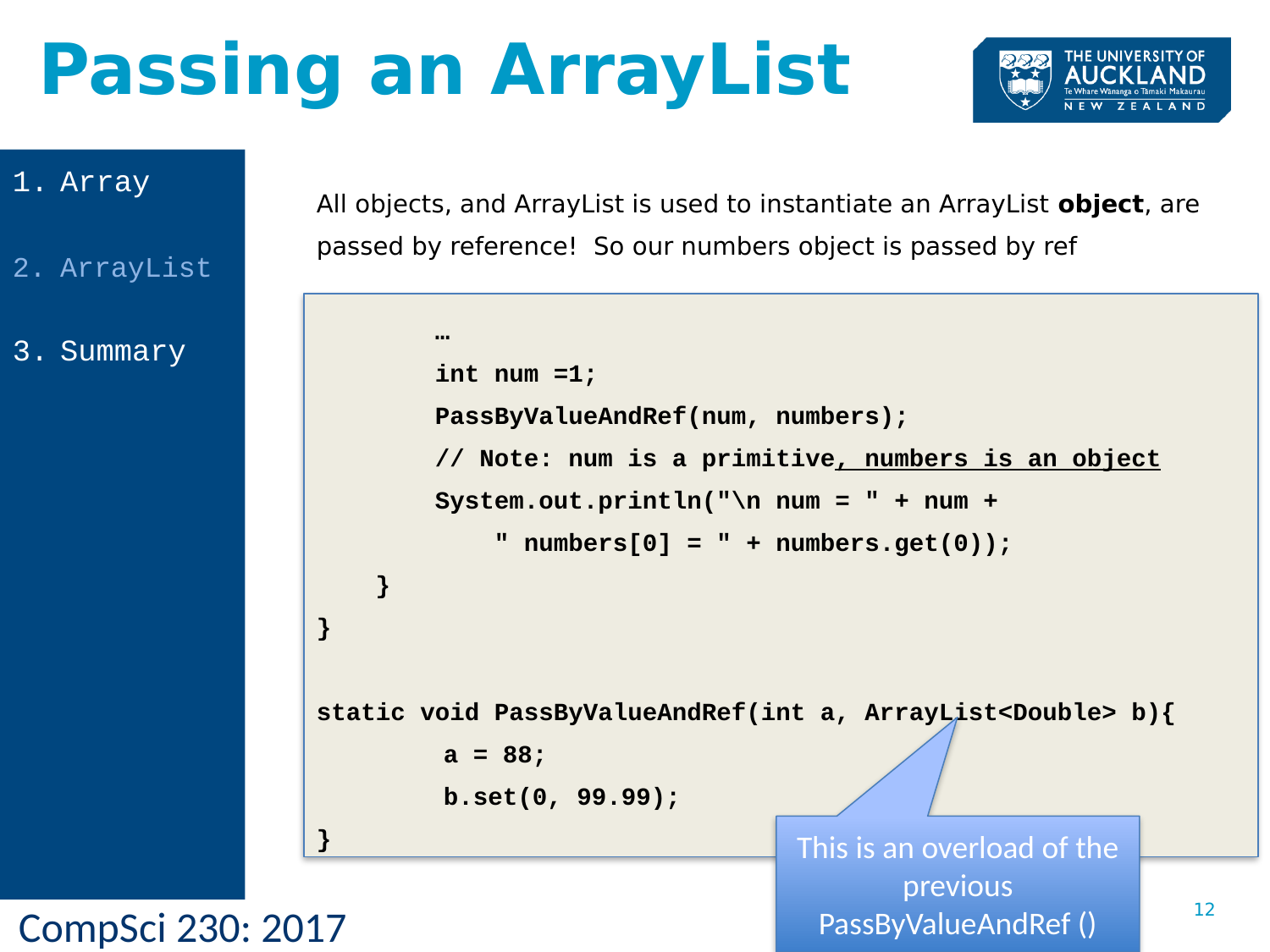

Passing an ArrayList
Array

ArrayList

Summary

All objects, and ArrayList is used to instantiate an ArrayList object, are passed by reference!  So our numbers object is passed by ref

        …
        int num =1;
        PassByValueAndRef(num, numbers);
        // Note: num is a primitive, numbers is an object
        System.out.println("\n num = " + num +
            " numbers[0] = " + numbers.get(0));
    }
}

static void PassByValueAndRef(int a, ArrayList<Double> b){
	a = 88;
	b.set(0, 99.99);
}

This is an overload of the previous PassByValueAndRef ()
12